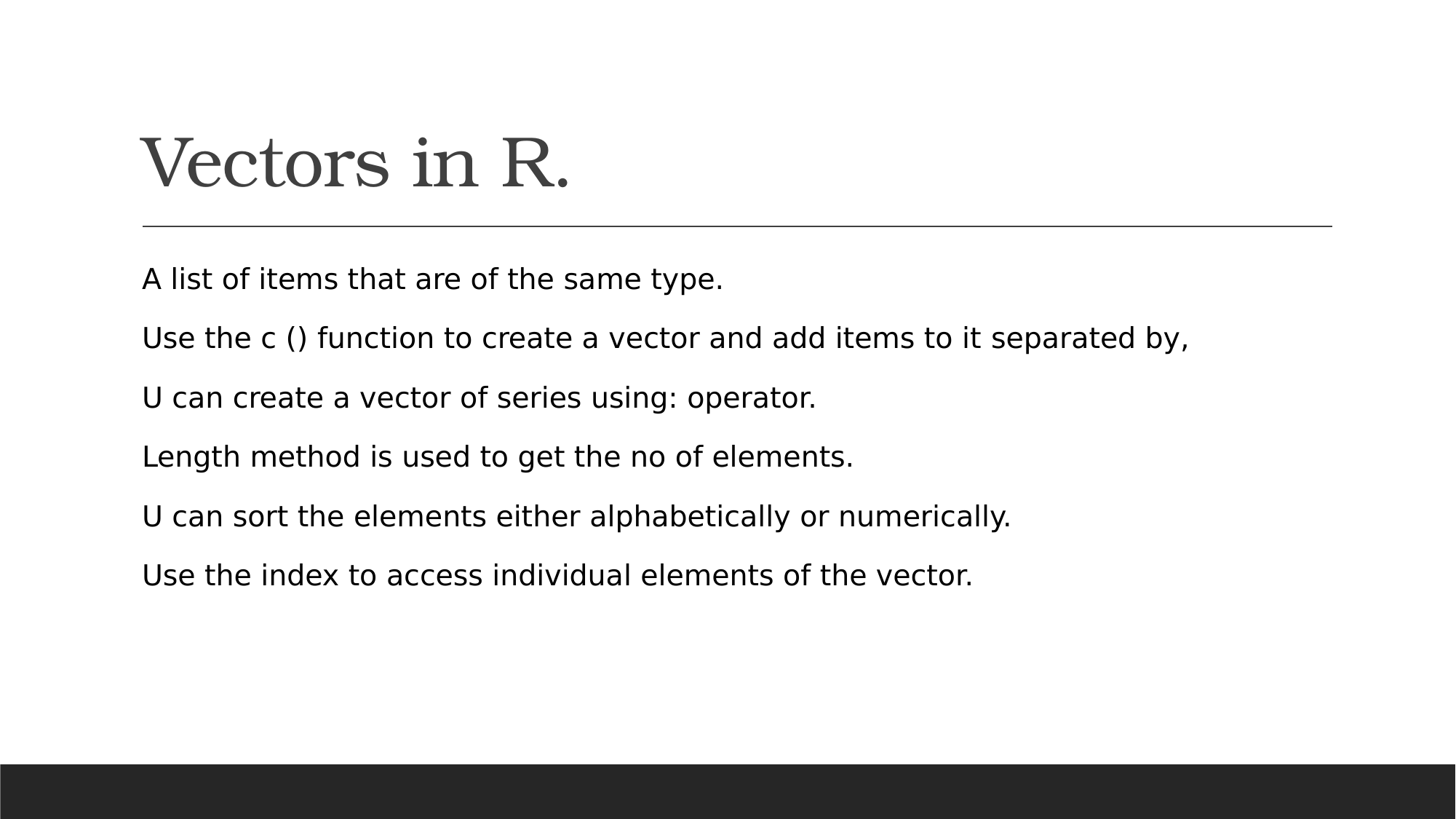

# Vectors in R.
A list of items that are of the same type.
Use the c () function to create a vector and add items to it separated by,
U can create a vector of series using: operator.
Length method is used to get the no of elements.
U can sort the elements either alphabetically or numerically.
Use the index to access individual elements of the vector.